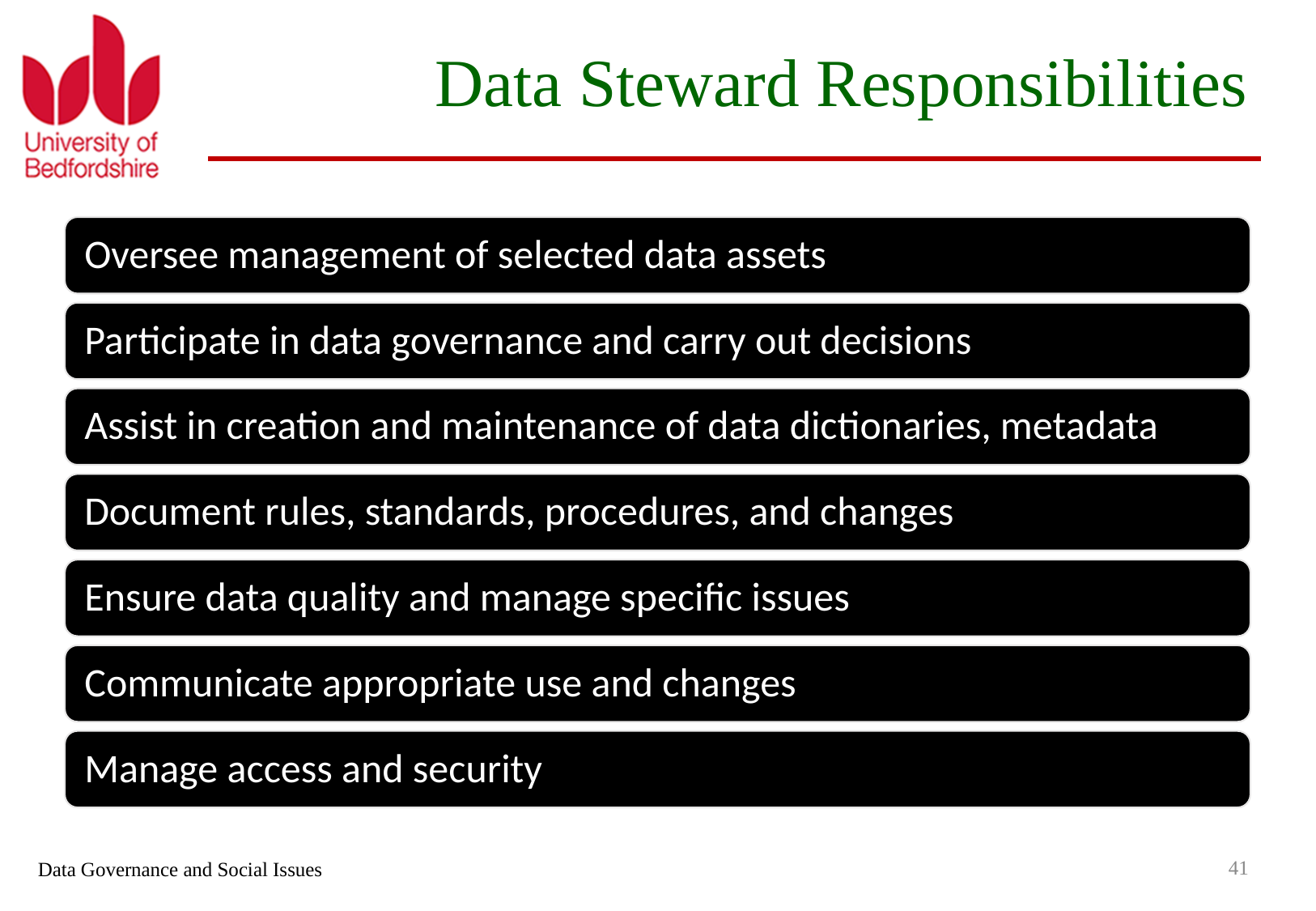

# Data Steward Responsibilities
Oversee management of selected data assets
Participate in data governance and carry out decisions
Assist in creation and maintenance of data dictionaries, metadata
Document rules, standards, procedures, and changes
Ensure data quality and manage specific issues
Communicate appropriate use and changes
Manage access and security
41
Data Governance and Social Issues